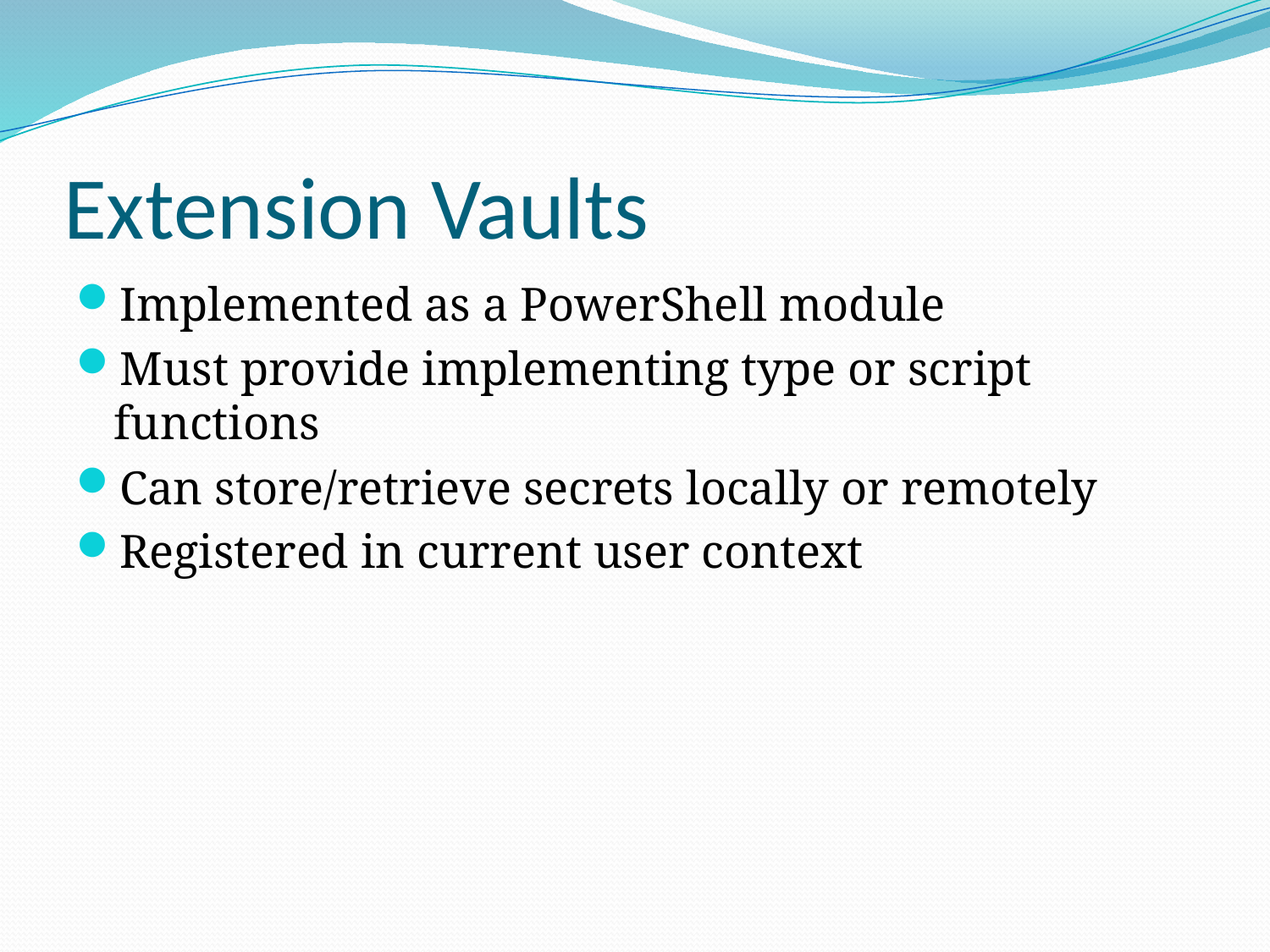

# Extension Vaults
Implemented as a PowerShell module
Must provide implementing type or script functions
Can store/retrieve secrets locally or remotely
Registered in current user context